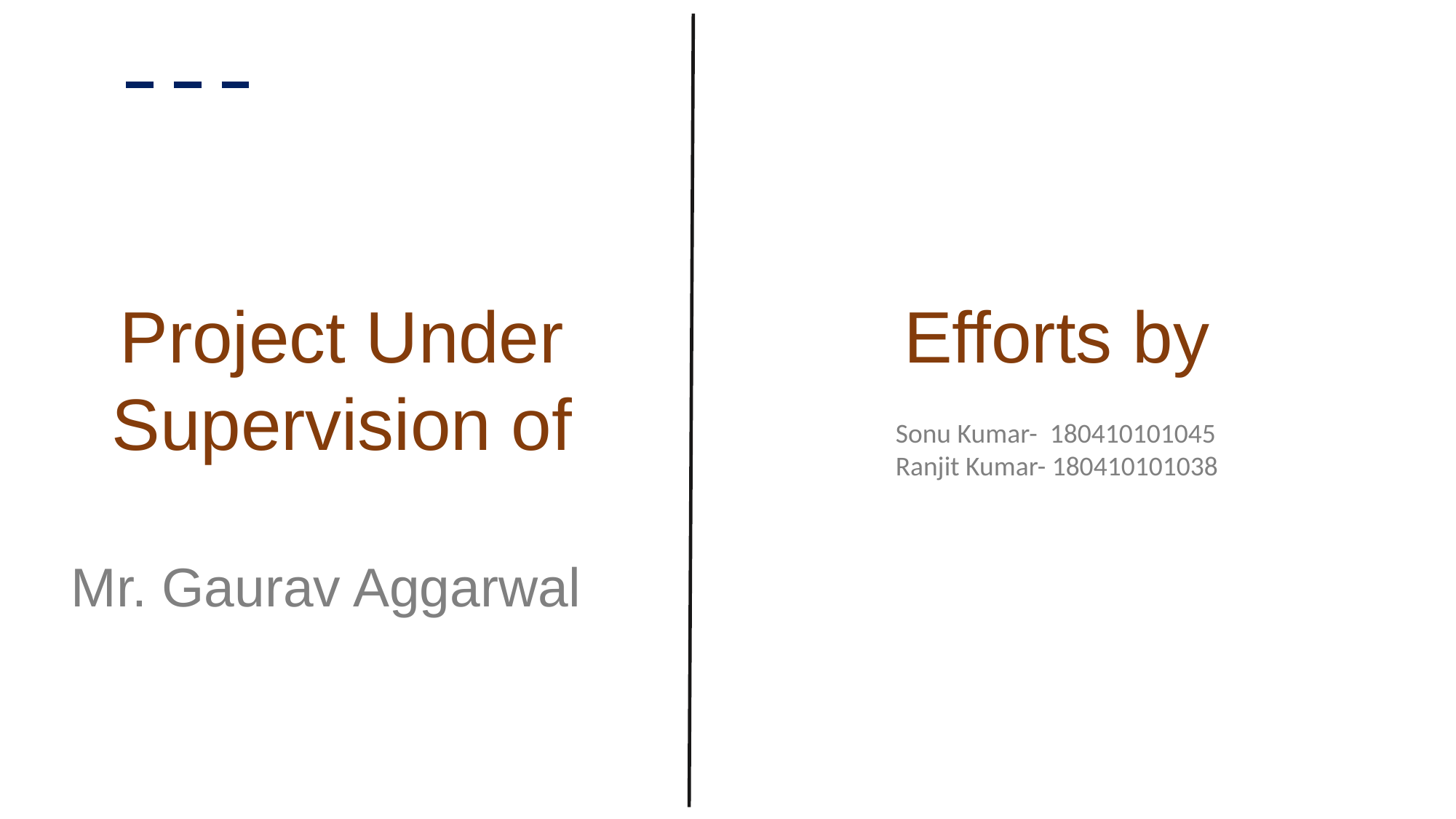

Project Under Supervision of

Mr. Gaurav Aggarwal
Efforts by
Sonu Kumar-  180410101045
Ranjit Kumar- 180410101038